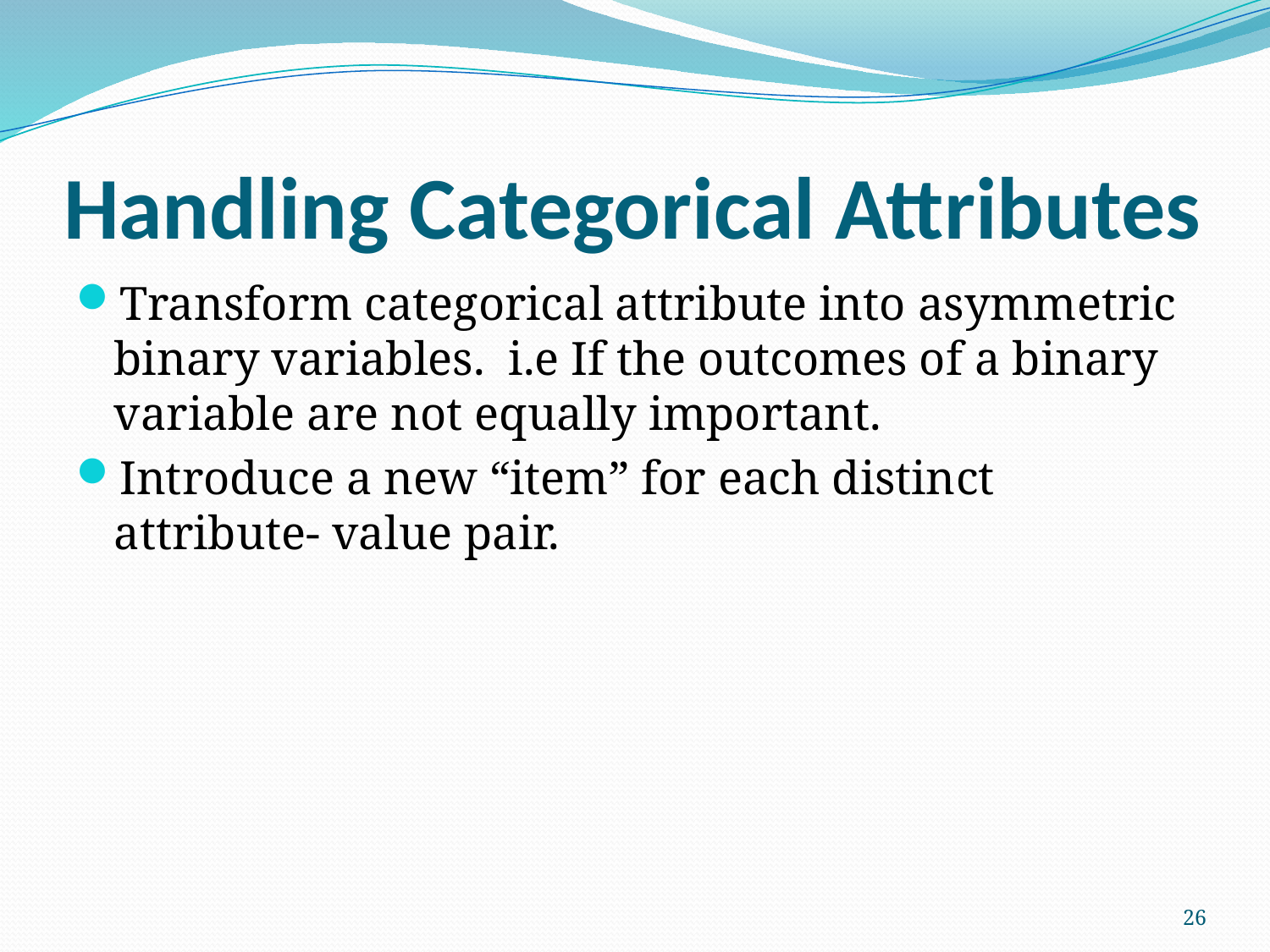

# Handling Categorical Attributes
Transform categorical attribute into asymmetric binary variables.  i.e If the outcomes of a binary variable are not equally important.
Introduce a new “item” for each distinct attribute- value pair.

26